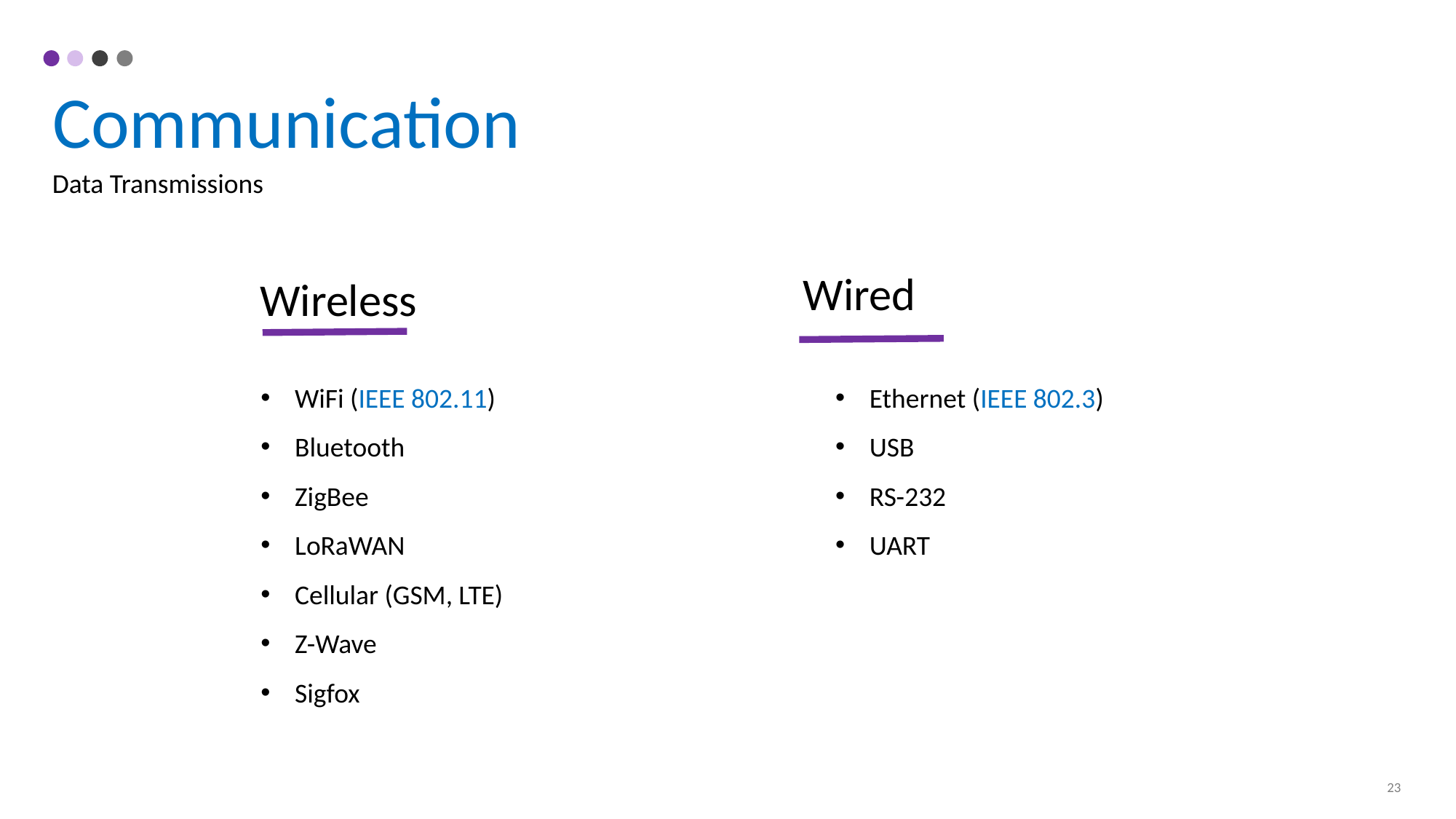

Communication
Data Transmissions
Wired
Wireless
WiFi (IEEE 802.11)
Bluetooth
ZigBee
LoRaWAN
Cellular (GSM, LTE)
Z-Wave
Sigfox
Ethernet (IEEE 802.3)
USB
RS-232
UART
23